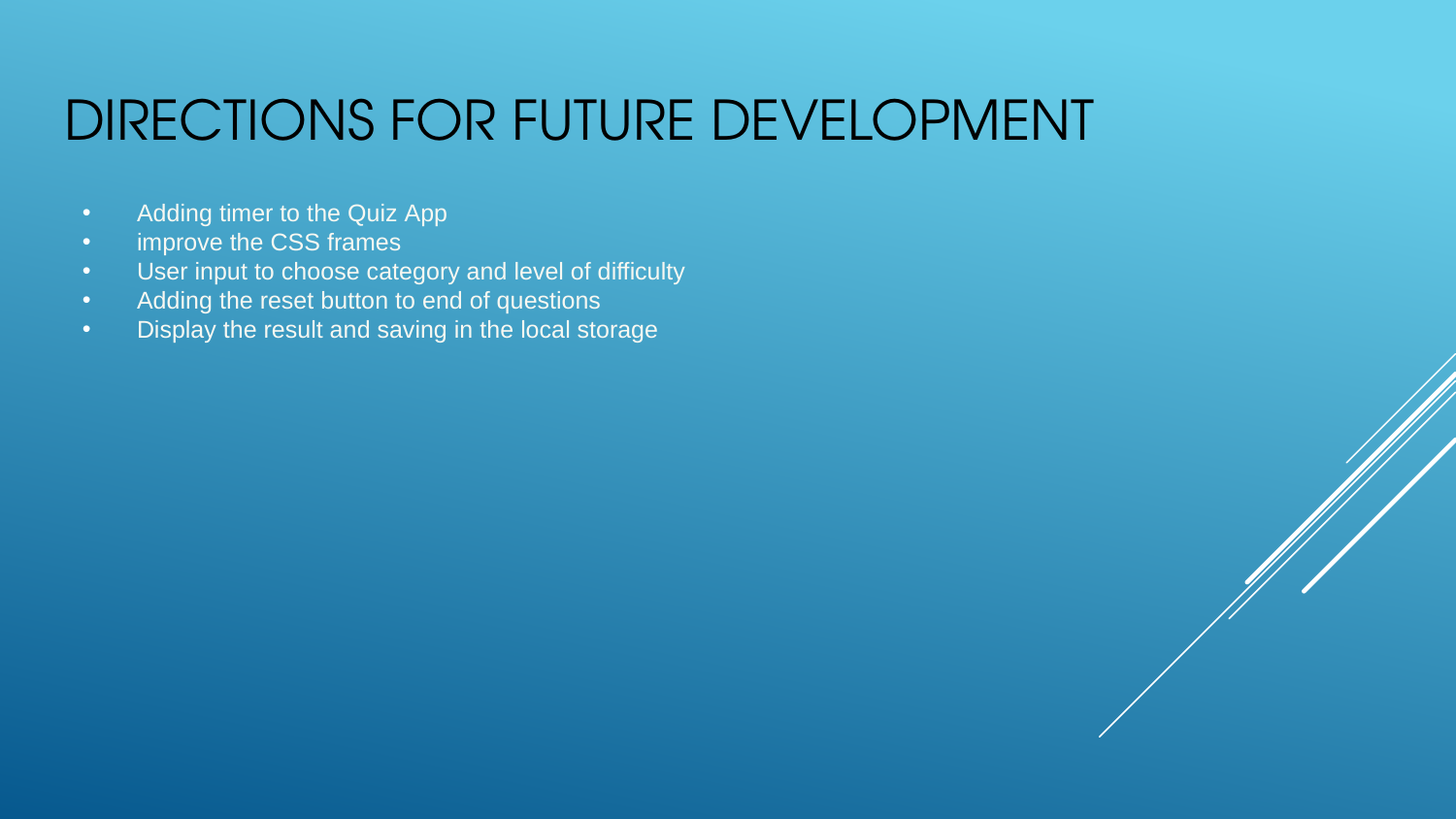

# Directions for Future Development
Adding timer to the Quiz App
improve the CSS frames
User input to choose category and level of difficulty
Adding the reset button to end of questions
Display the result and saving in the local storage